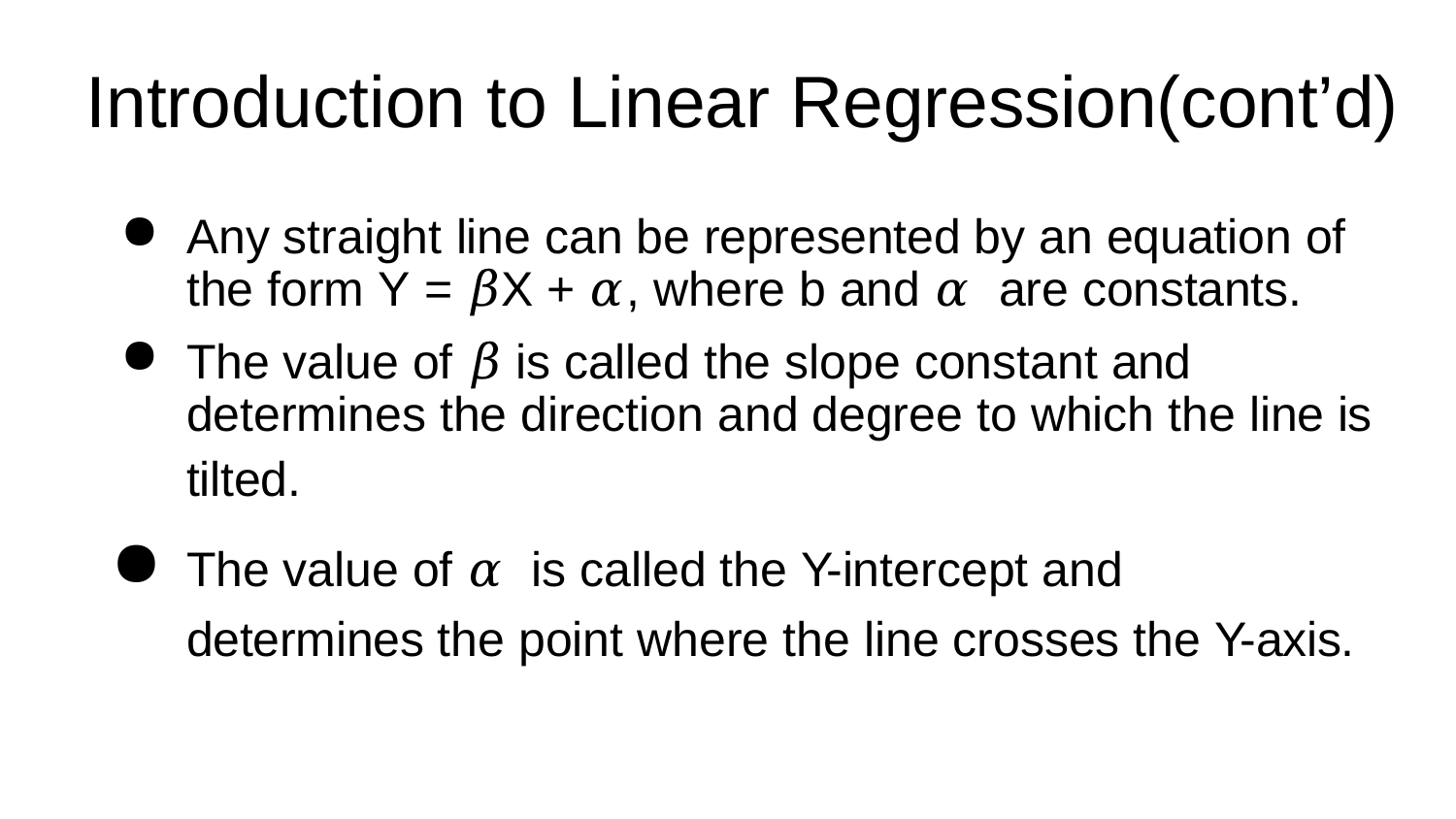

# Introduction to Linear Regression(cont’d)
Any straight line can be represented by an equation of the form Y = 𝛽X + 𝛼, where b and 𝛼  are constants.
The value of 𝛽 is called the slope constant and determines the direction and degree to which the line is
tilted.
The value of 𝛼  is called the Y-intercept and determines the point where the line crosses the Y-axis.